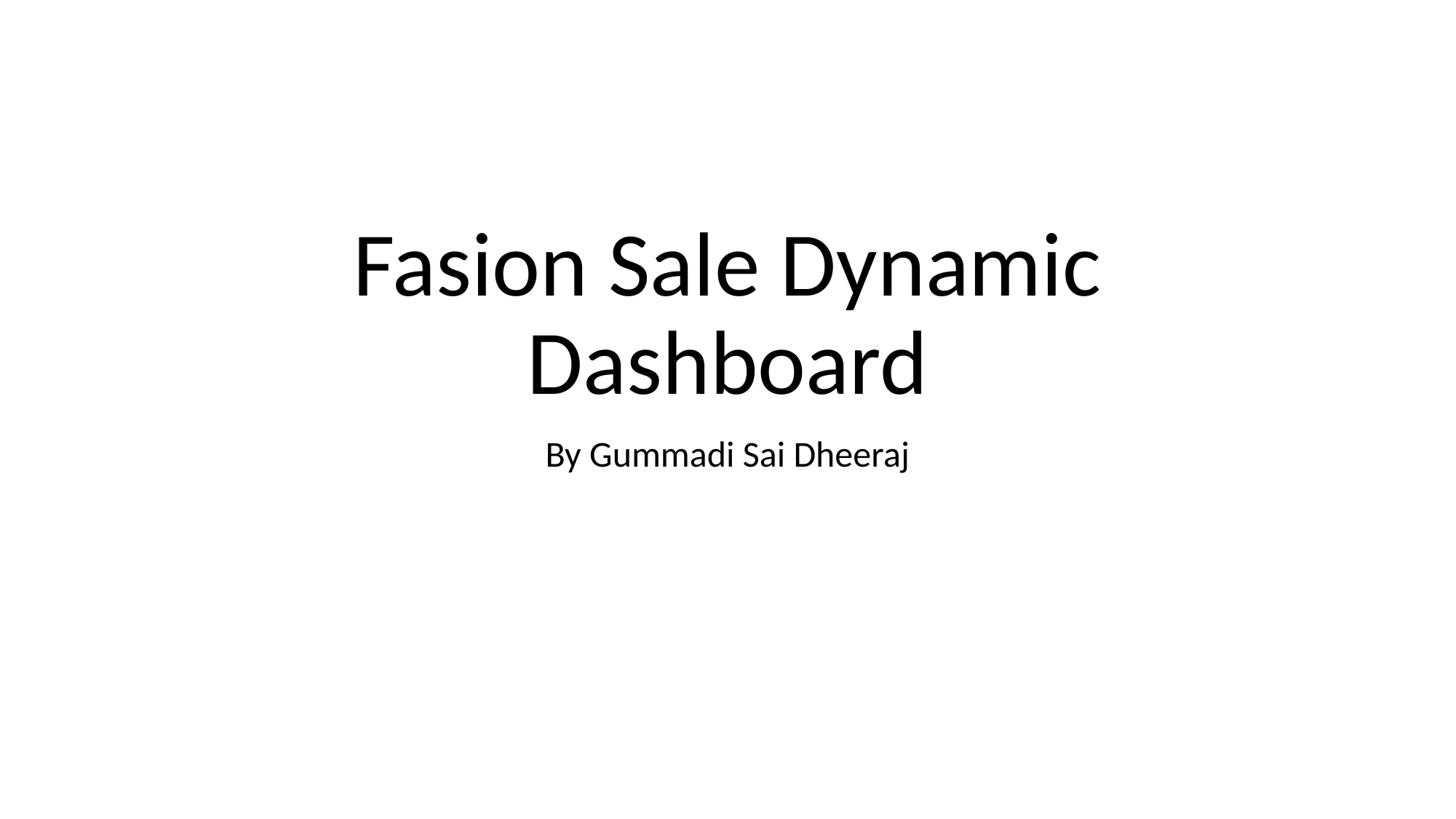

# Fasion Sale Dynamic Dashboard
By Gummadi Sai Dheeraj